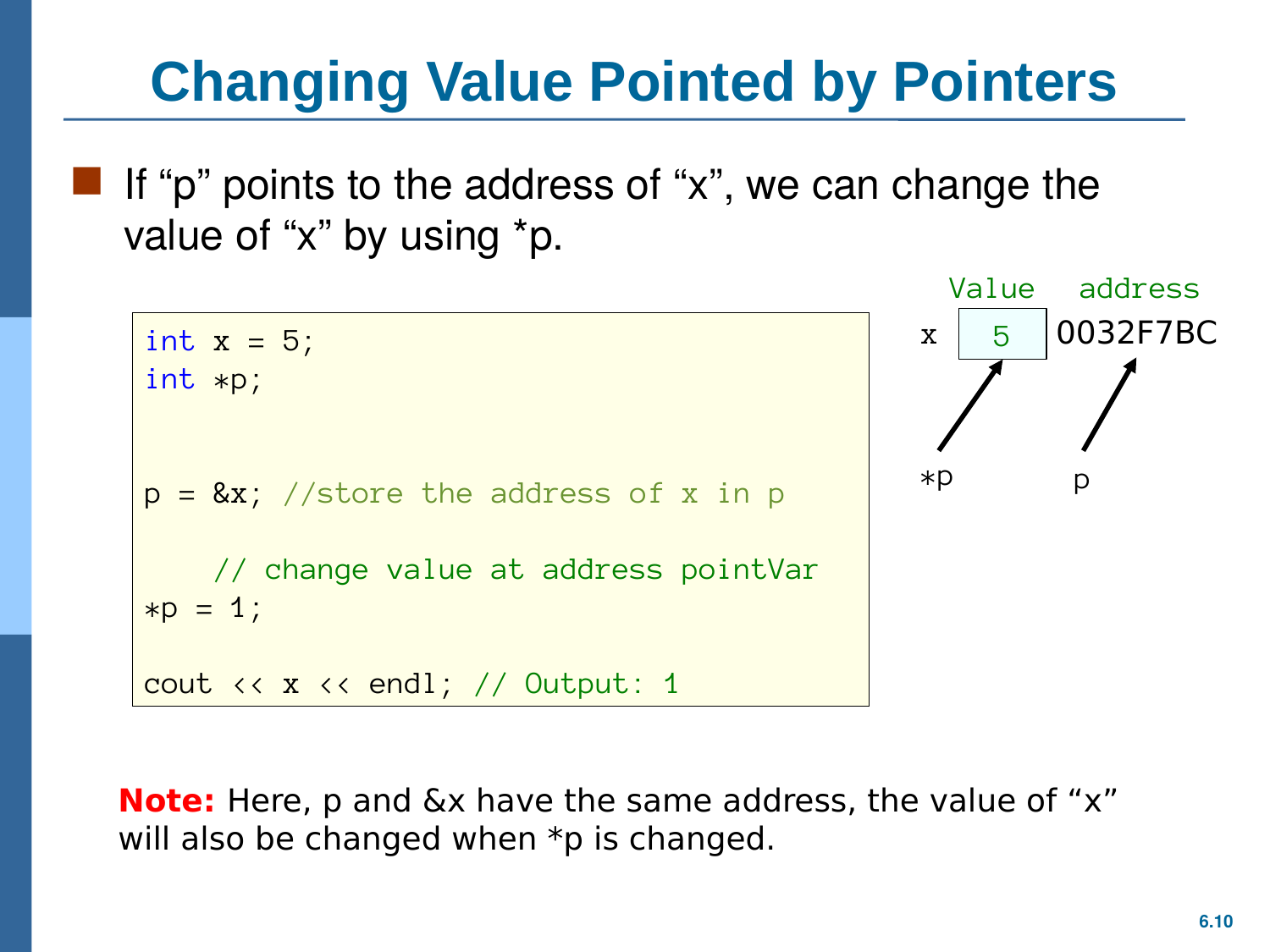

# Changing Value Pointed by Pointers
If “p” points to the address of “x”, we can change the value of “x” by using *p.
Value
address
x
0032F7BC
5
int x = 5;
int *p;

p = &x; //store the address of x in p

    // change value at address pointVar
*p = 1;

cout << x << endl; // Output: 1
*p
p
Note: Here, p and &x have the same address, the value of “x” will also be changed when *p is changed.